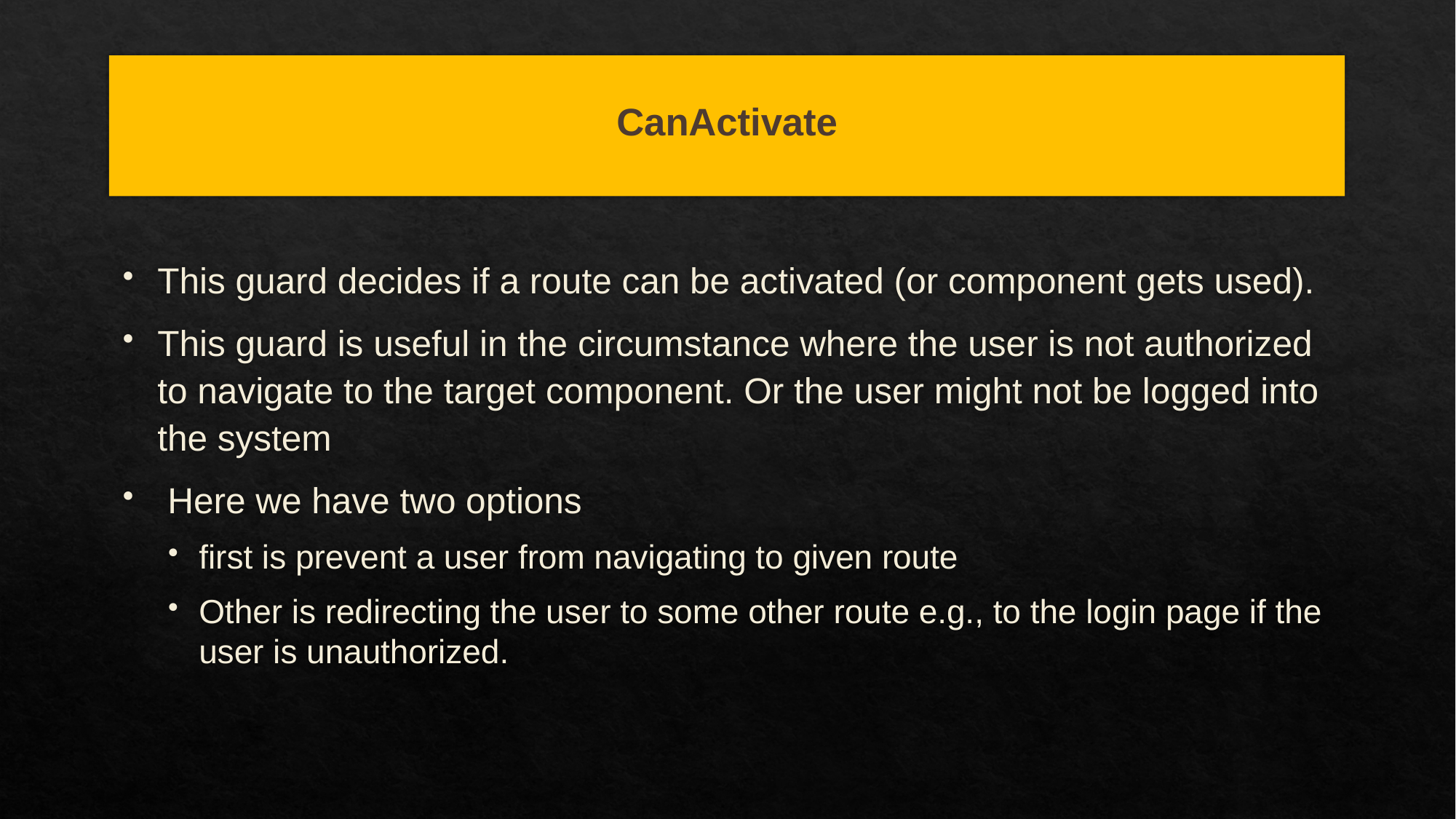

# CanActivate
This guard decides if a route can be activated (or component gets used).
This guard is useful in the circumstance where the user is not authorized to navigate to the target component. Or the user might not be logged into the system
 Here we have two options
first is prevent a user from navigating to given route
Other is redirecting the user to some other route e.g., to the login page if the user is unauthorized.